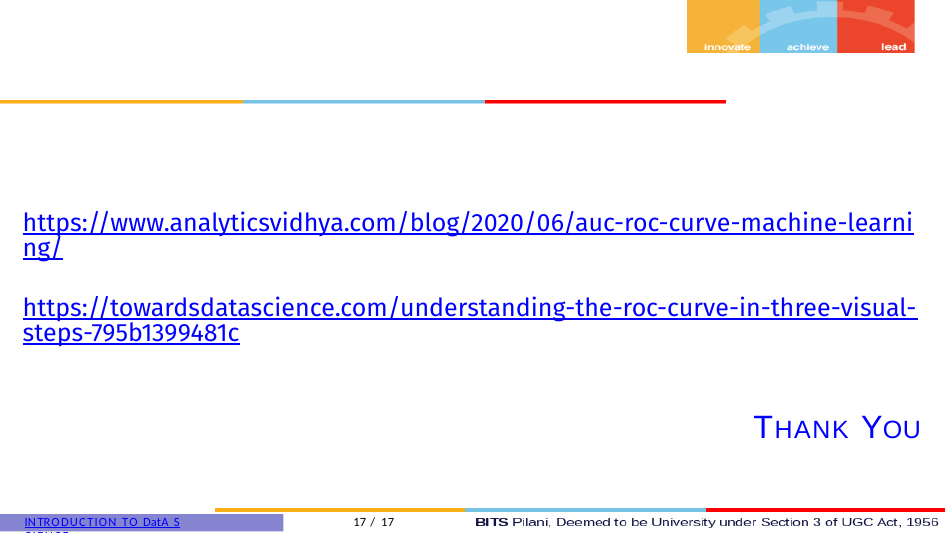

https://www.analyticsvidhya.com/blog/2020/06/auc-roc-curve-machine-learning/

https://towardsdatascience.com/understanding-the-roc-curve-in-three-visual-steps-795b1399481c

THANK YOU

Introduction  to  Data  Science
17 / 17